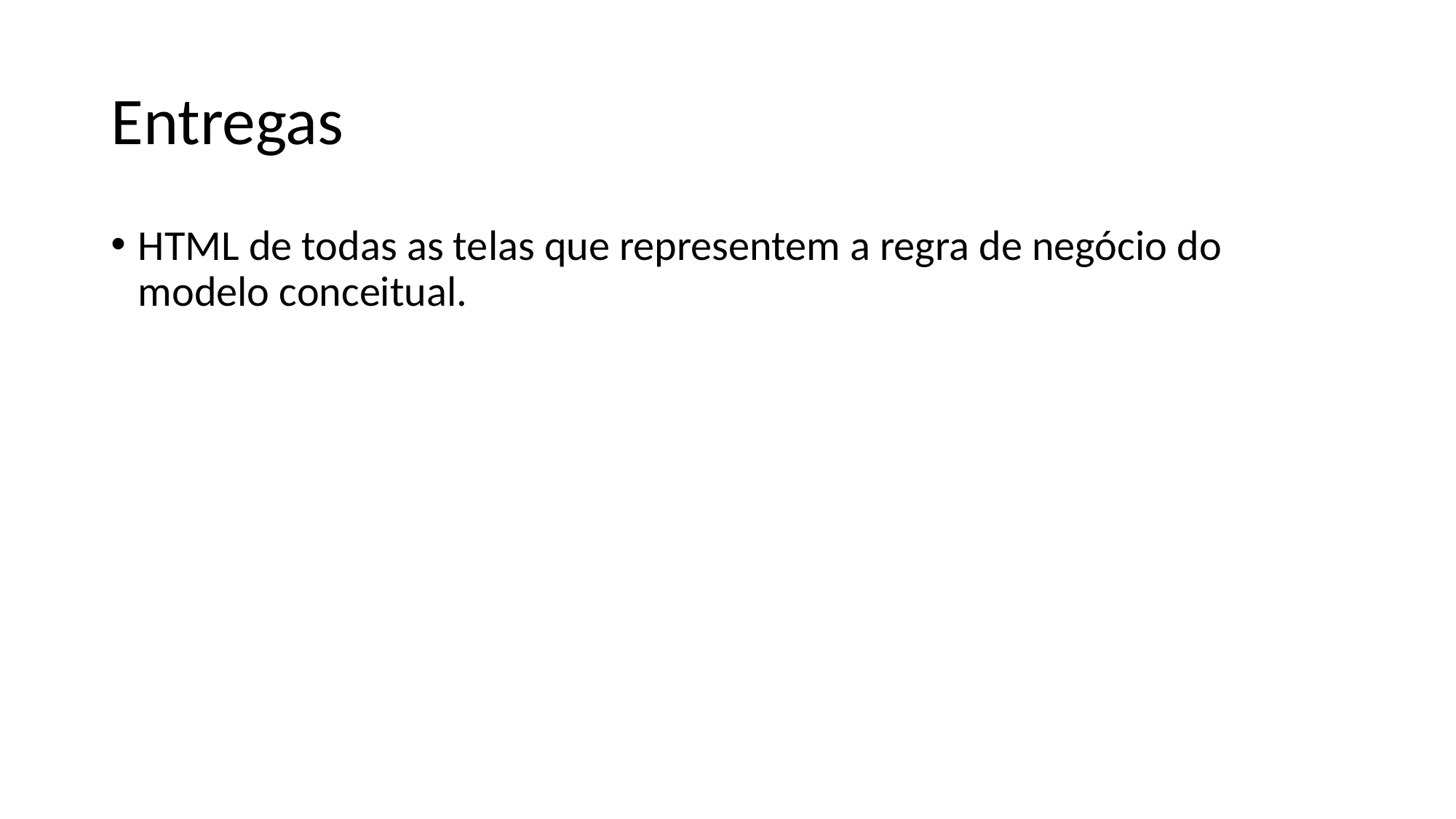

# Entregas
HTML de todas as telas que representem a regra de negócio do modelo conceitual.